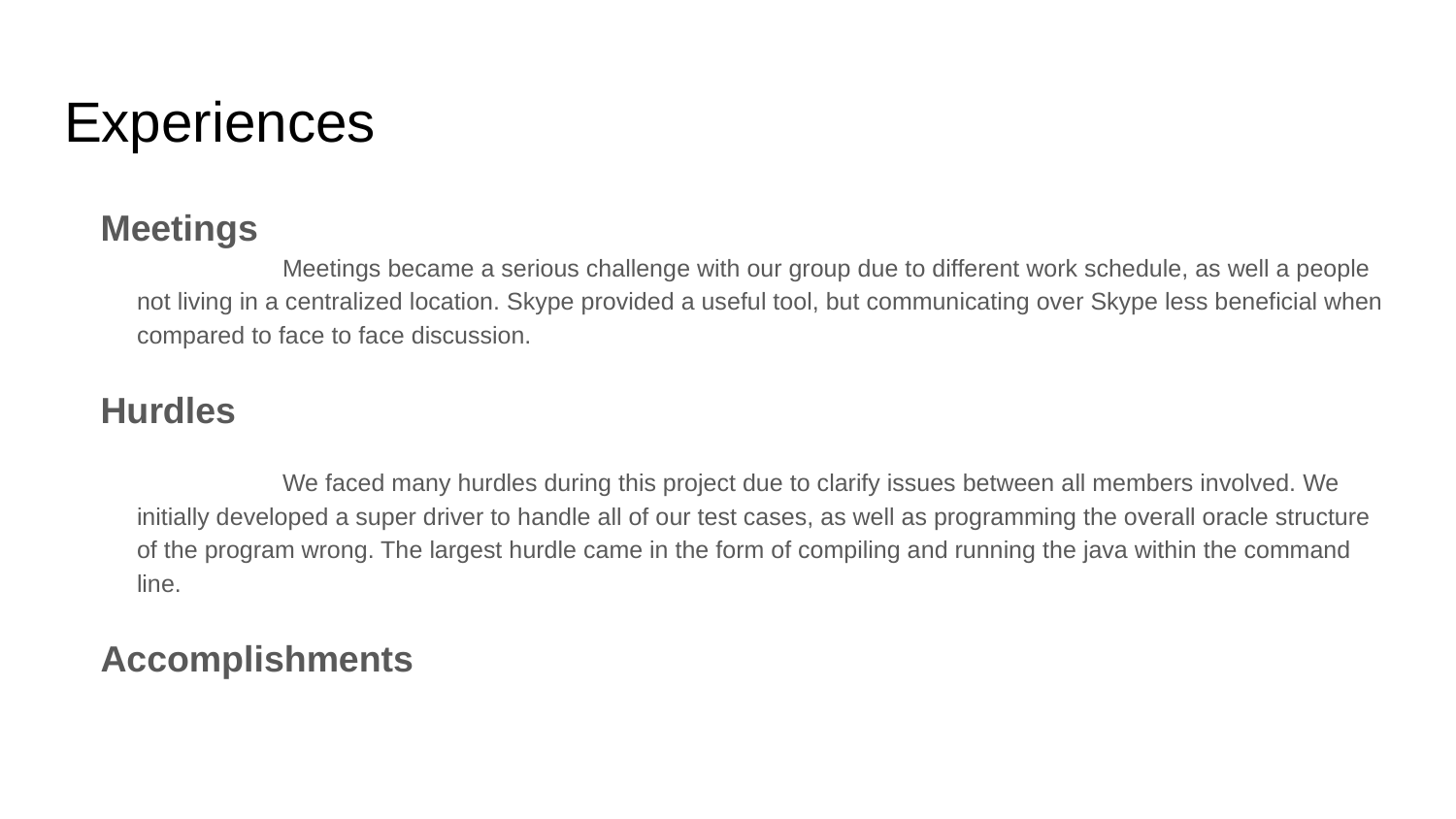

# Experiences
Meetings
		Meetings became a serious challenge with our group due to different work schedule, as well a people not living in a centralized location. Skype provided a useful tool, but communicating over Skype less beneficial when compared to face to face discussion.
Hurdles
		We faced many hurdles during this project due to clarify issues between all members involved. We initially developed a super driver to handle all of our test cases, as well as programming the overall oracle structure of the program wrong. The largest hurdle came in the form of compiling and running the java within the command line.
Accomplishments